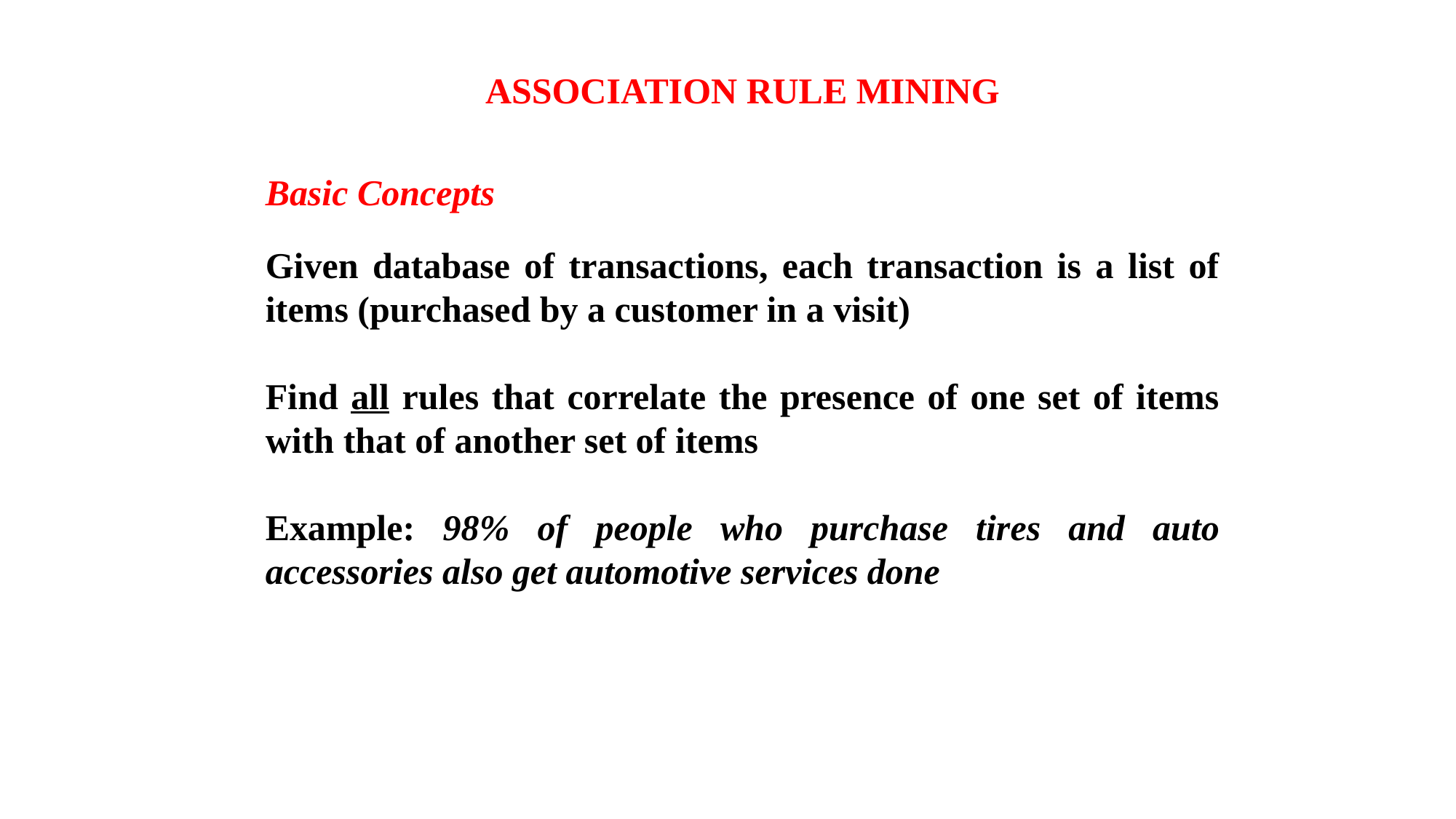

ASSOCIATION RULE MINING
Basic Concepts
Given database of transactions, each transaction is a list of items (purchased by a customer in a visit)

Find all rules that correlate the presence of one set of items with that of another set of items

Example: 98% of people who purchase tires and auto accessories also get automotive services done